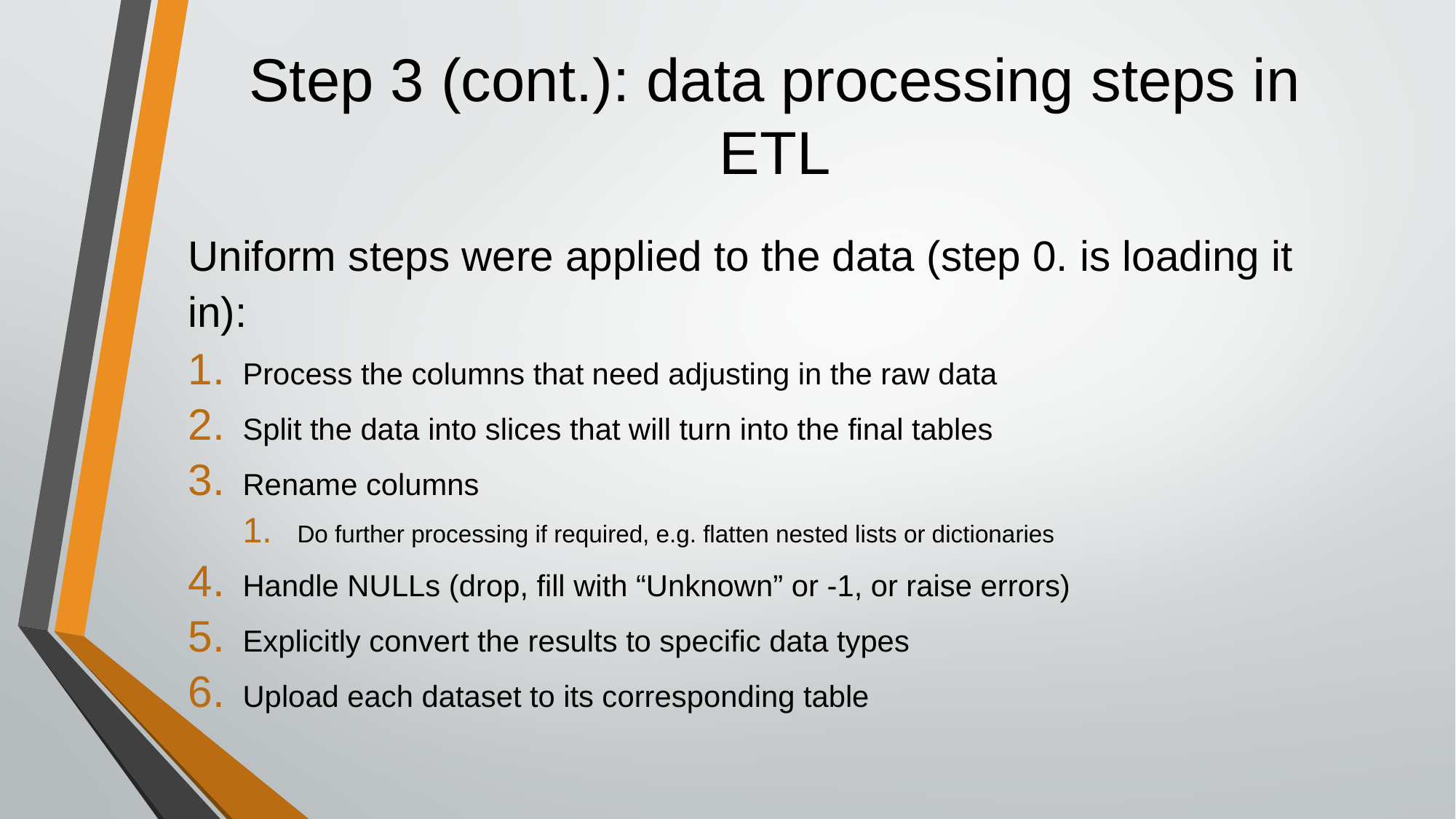

# Step 3 (cont.): data processing steps in ETL
Uniform steps were applied to the data (step 0. is loading it in):
Process the columns that need adjusting in the raw data
Split the data into slices that will turn into the final tables
Rename columns
Do further processing if required, e.g. flatten nested lists or dictionaries
Handle NULLs (drop, fill with “Unknown” or -1, or raise errors)
Explicitly convert the results to specific data types
Upload each dataset to its corresponding table